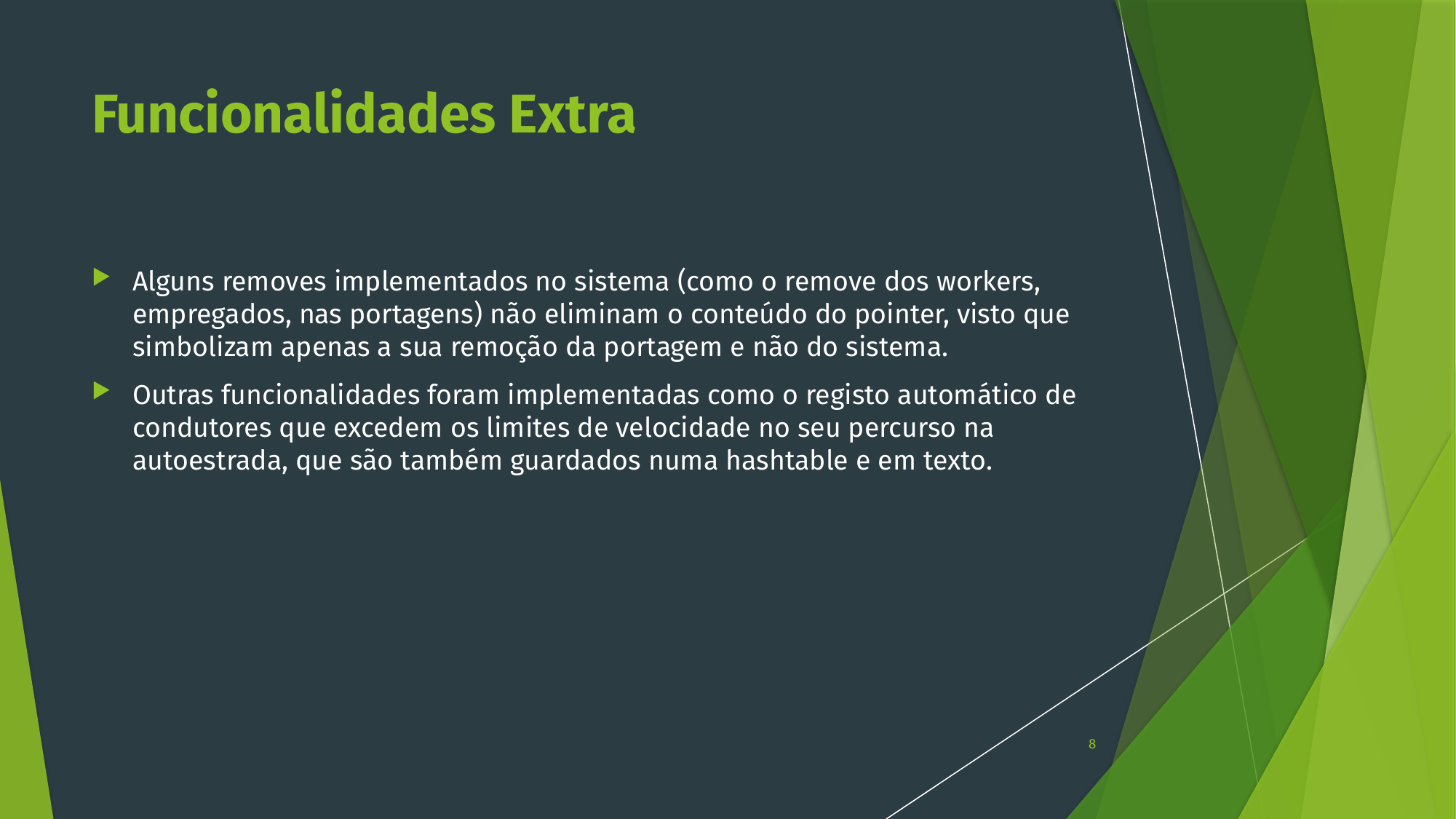

# Funcionalidades Extra
Alguns removes implementados no sistema (como o remove dos workers, empregados, nas portagens) não eliminam o conteúdo do pointer, visto que simbolizam apenas a sua remoção da portagem e não do sistema.
Outras funcionalidades foram implementadas como o registo automático de condutores que excedem os limites de velocidade no seu percurso na autoestrada, que são também guardados numa hashtable e em texto.

8